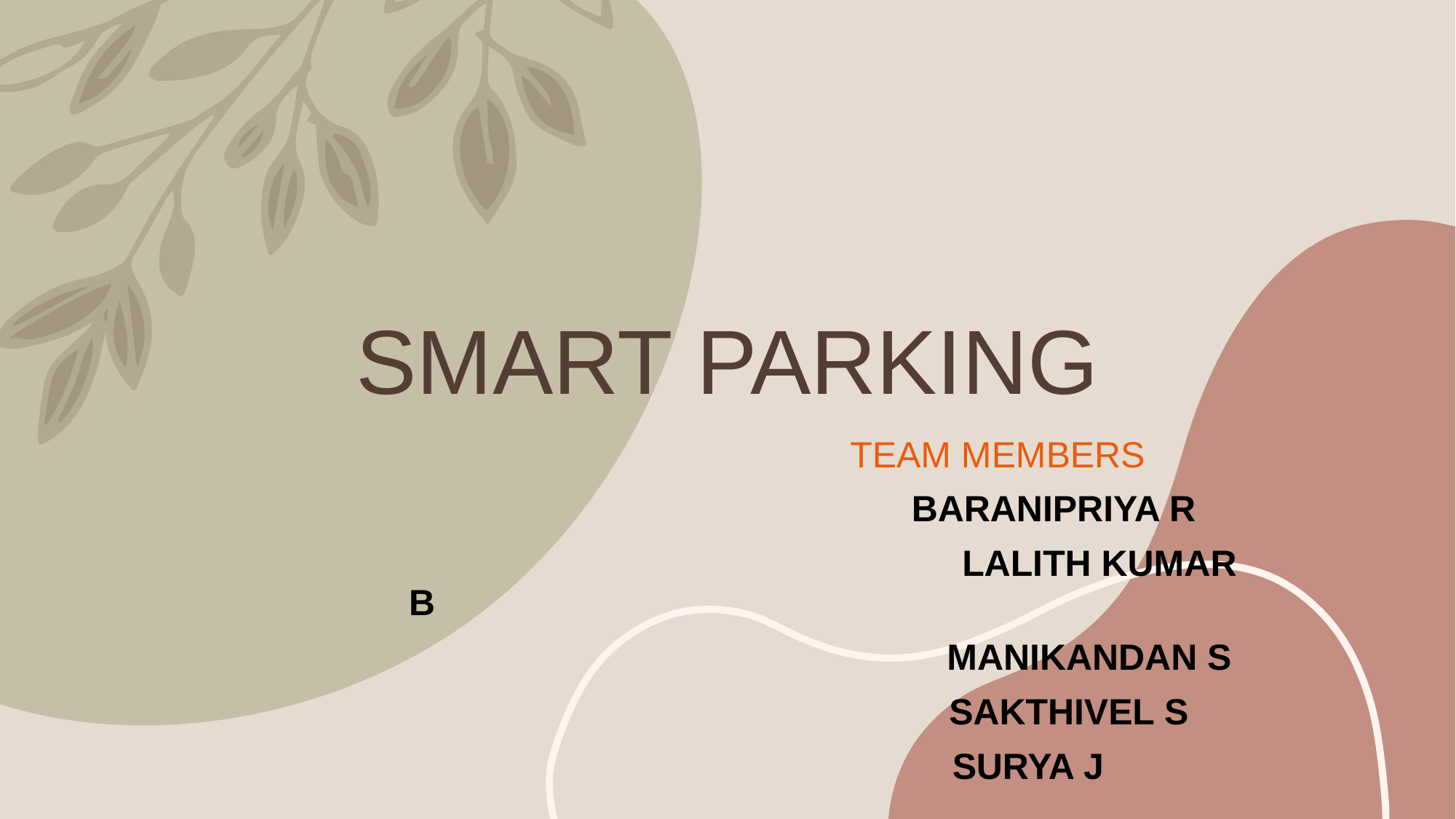

# SMART PARKING

                                                     TEAM MEMBERS
                                                                BARANIPRIYA R
                                                                          LALITH KUMAR  B
                                                                       MANIKANDAN S
                                                                   SAKTHIVEL S
                                                           SURYA J